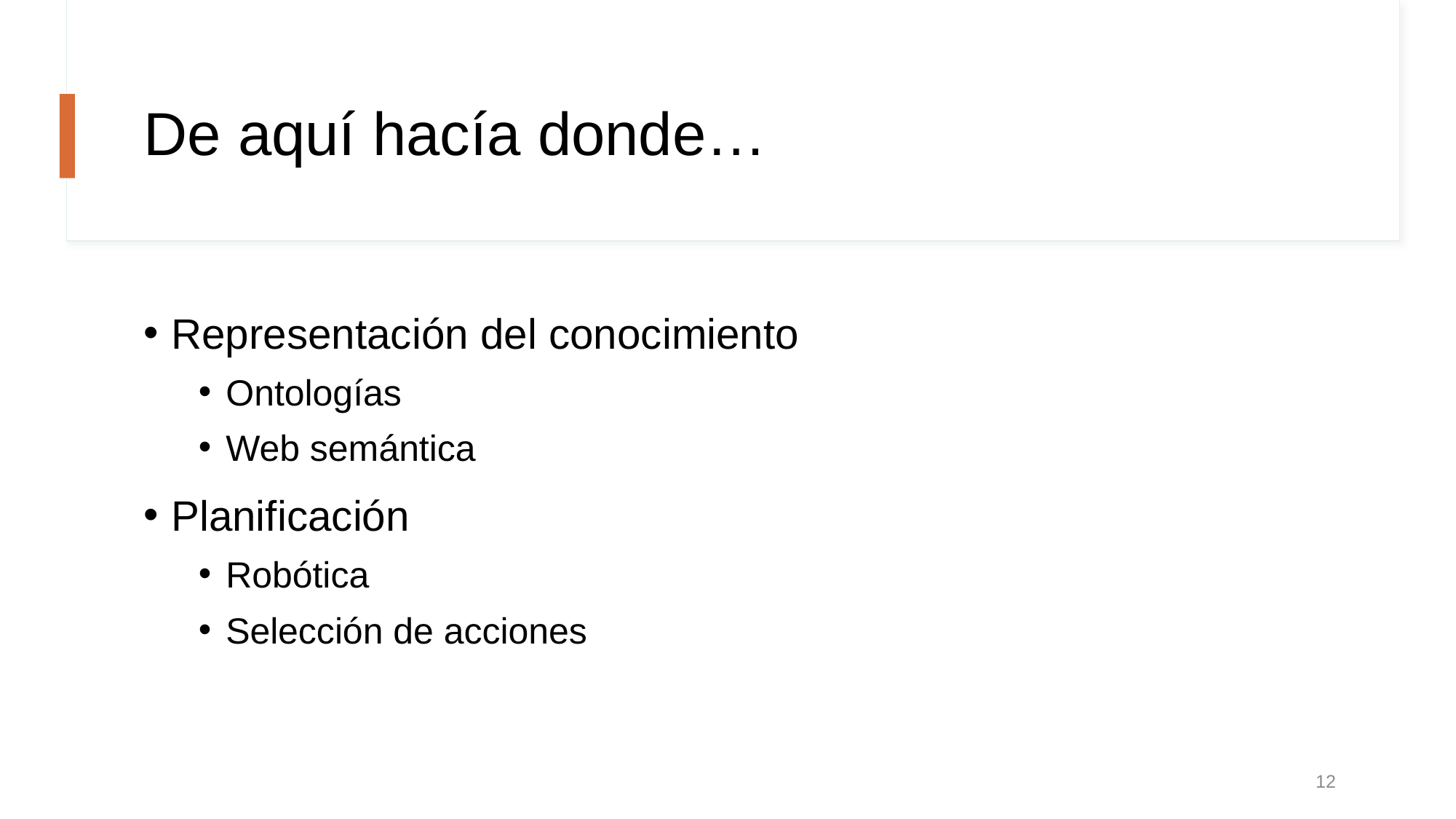

# De aquí hacía donde…
Representación del conocimiento
Ontologías
Web semántica
Planificación
Robótica
Selección de acciones
12